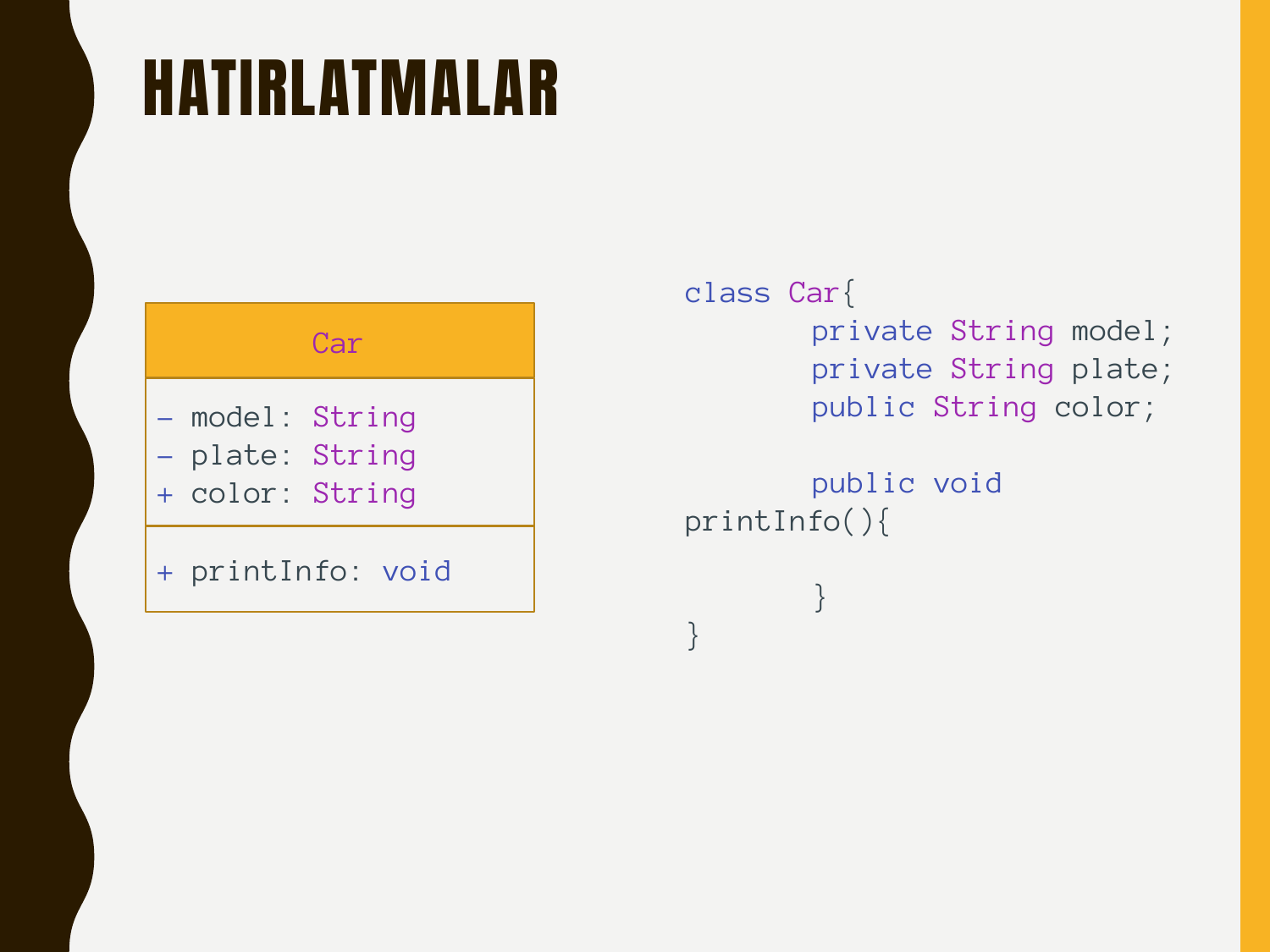

# HAtırlatmalar
class Car{
	private String model;
	private String plate;
	public String color;

	public void printInfo(){

	}
}
Car
- model: String
- plate: String
+ color: String
+ printInfo: void